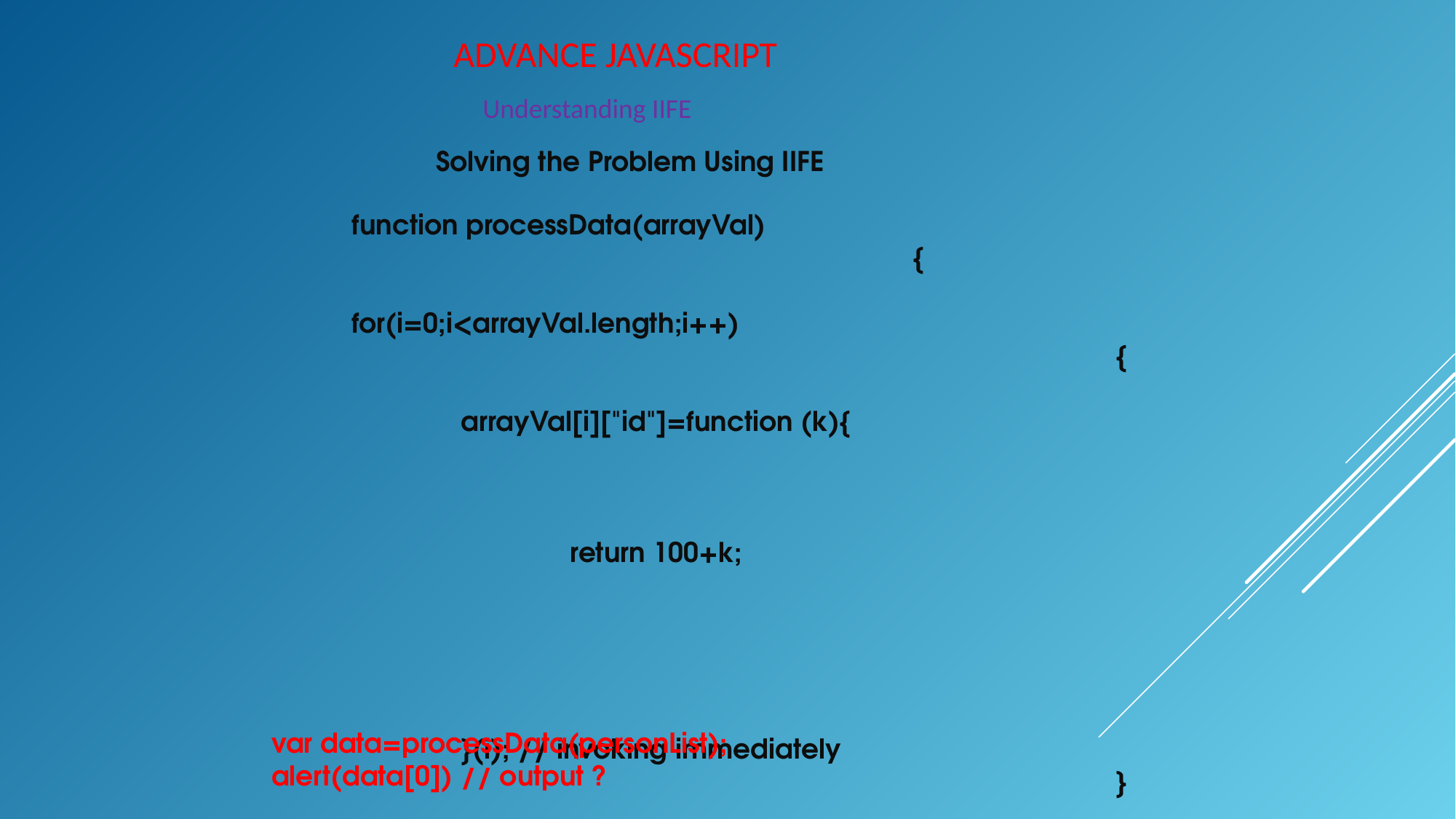

ADVANCE JAVASCRIPT
Understanding IIFE
Solving the Problem Using IIFE
function processData(arrayVal)
					  {
							for(i=0;i<arrayVal.length;i++)
							{
								arrayVal[i]["id"]=function (k){

									return 100+k;

								}(i); // invoking immediately
							}

						return arrayVal;
					  }
var data=processData(personList);
alert(data[0]) // output ?